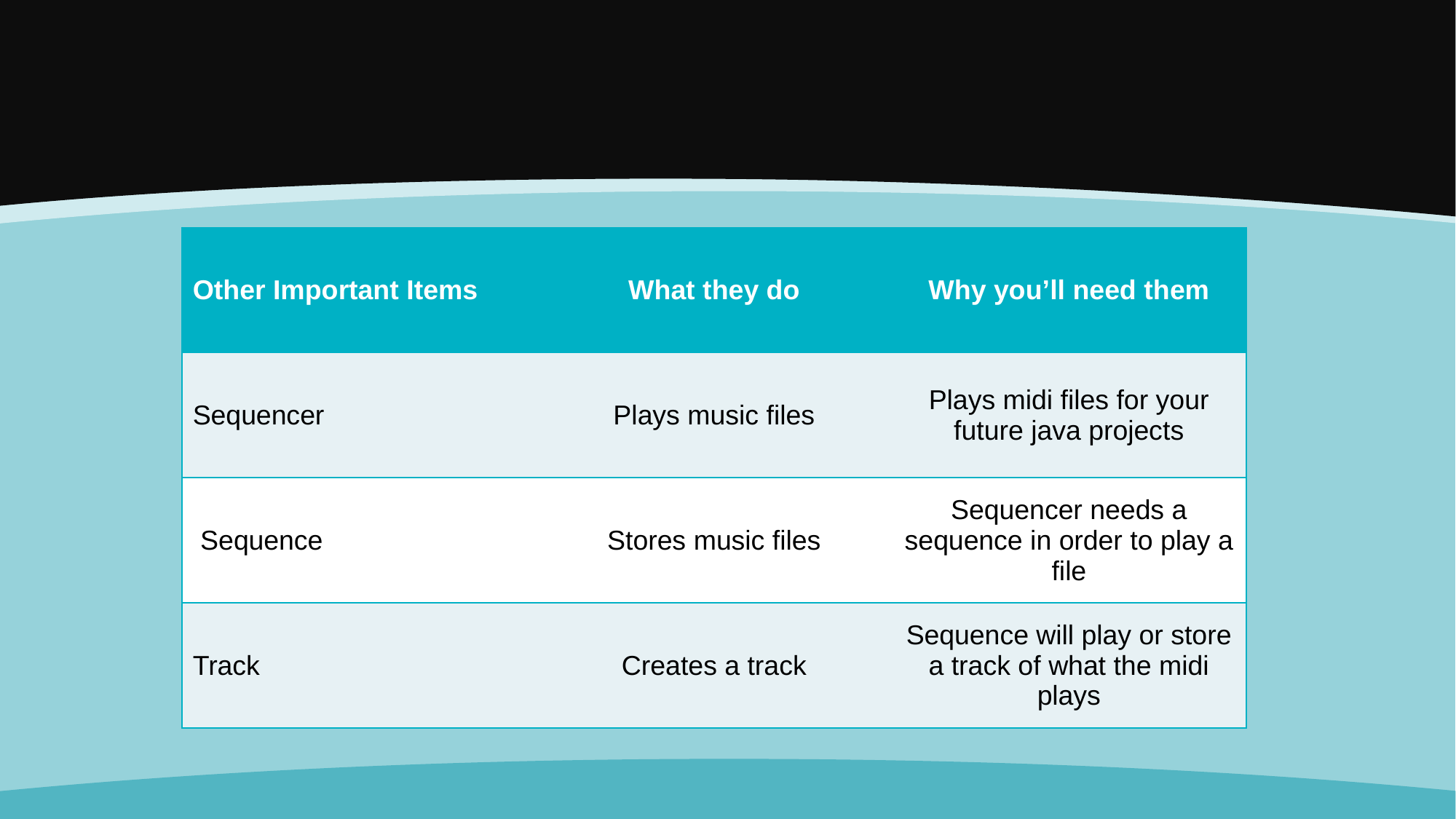

#
| Other Important Items | What they do | Why you’ll need them |
| --- | --- | --- |
| Sequencer | Plays music files | Plays midi files for your future java projects |
| Sequence | Stores music files | Sequencer needs a sequence in order to play a file |
| Track | Creates a track | Sequence will play or store a track of what the midi plays |